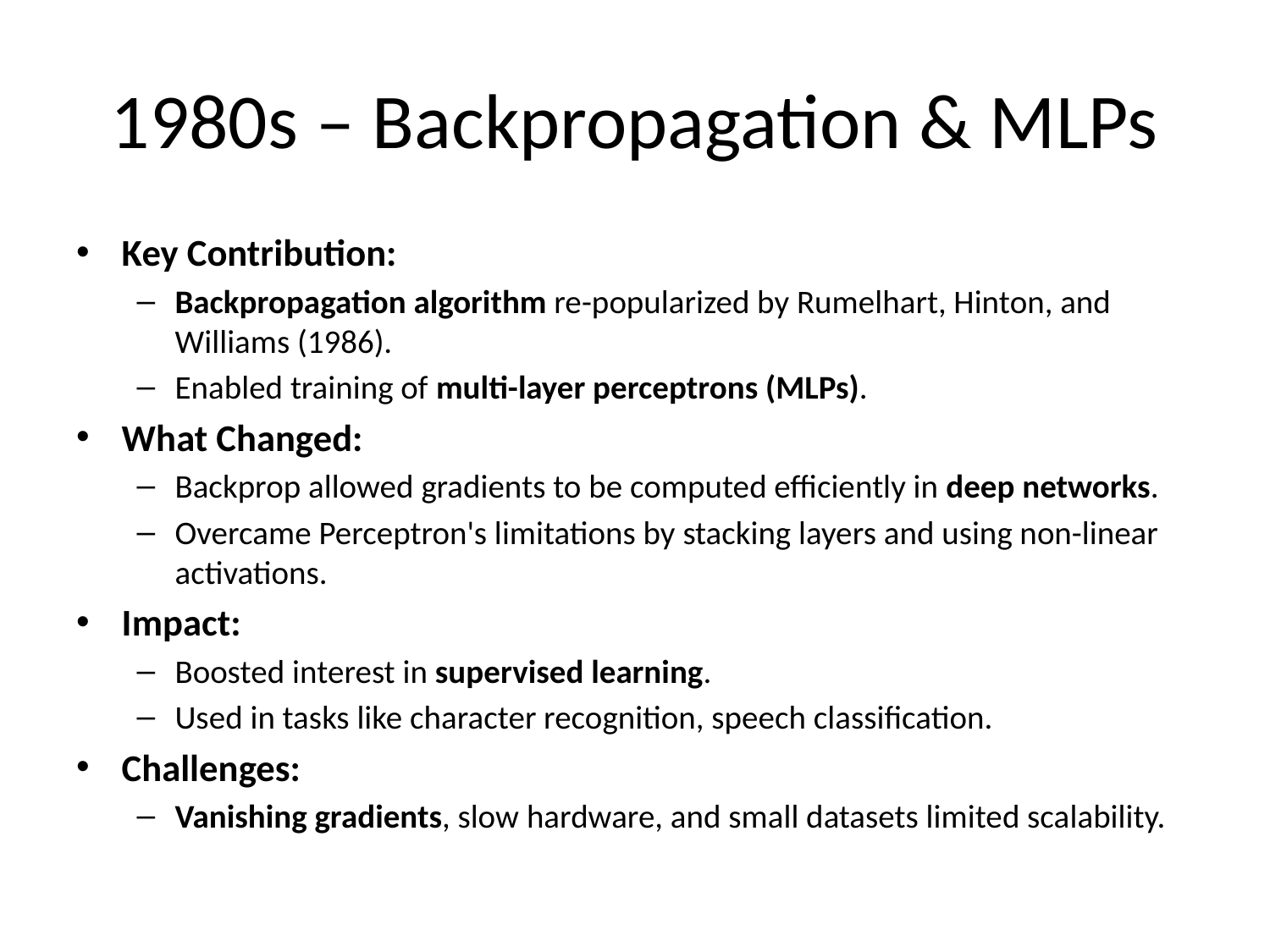

# 1980s – Backpropagation & MLPs
Key Contribution:
Backpropagation algorithm re-popularized by Rumelhart, Hinton, and Williams (1986).
Enabled training of multi-layer perceptrons (MLPs).
What Changed:
Backprop allowed gradients to be computed efficiently in deep networks.
Overcame Perceptron's limitations by stacking layers and using non-linear activations.
Impact:
Boosted interest in supervised learning.
Used in tasks like character recognition, speech classification.
Challenges:
Vanishing gradients, slow hardware, and small datasets limited scalability.